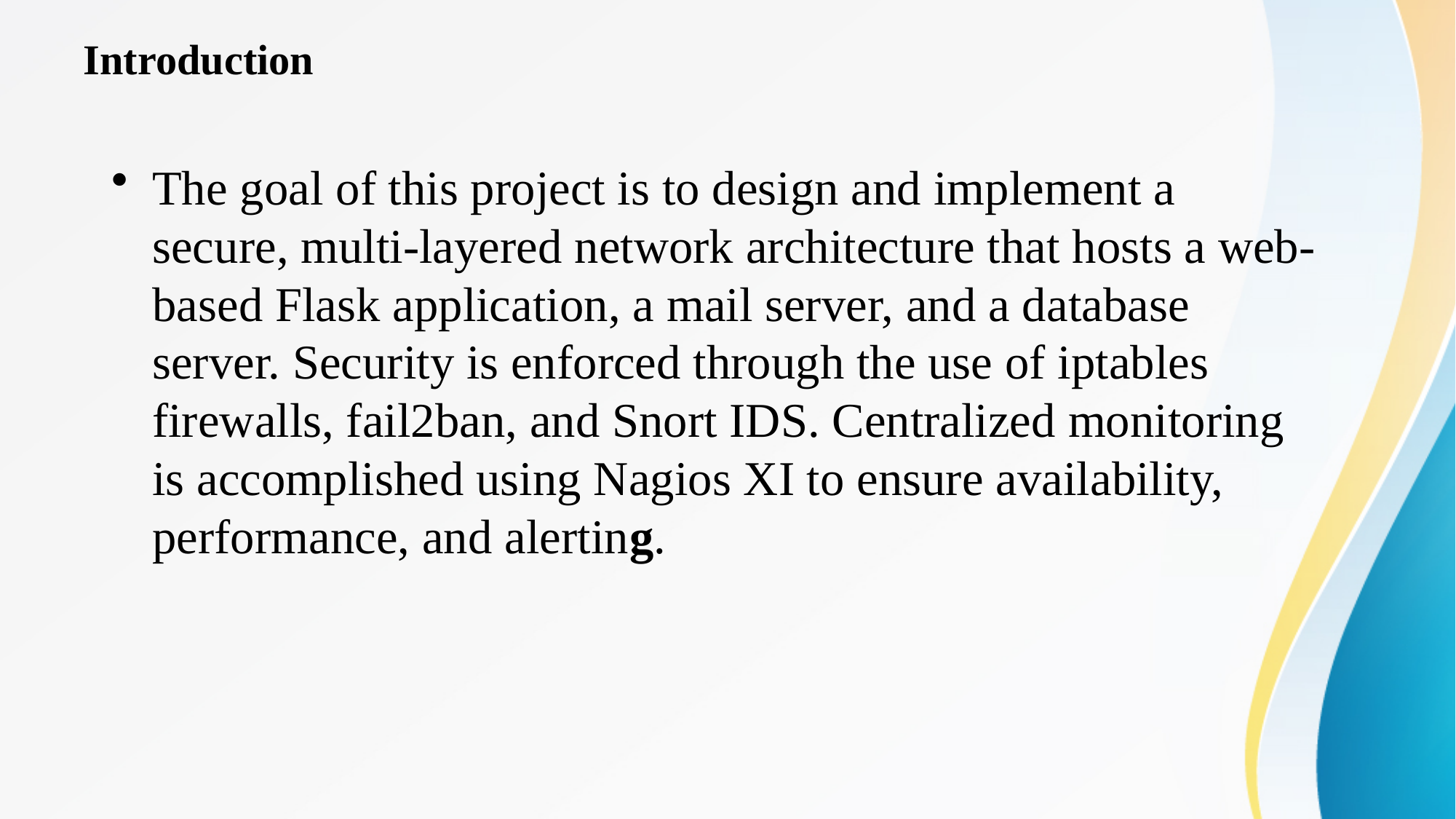

# Introduction
The goal of this project is to design and implement a secure, multi-layered network architecture that hosts a web-based Flask application, a mail server, and a database server. Security is enforced through the use of iptables firewalls, fail2ban, and Snort IDS. Centralized monitoring is accomplished using Nagios XI to ensure availability, performance, and alerting.